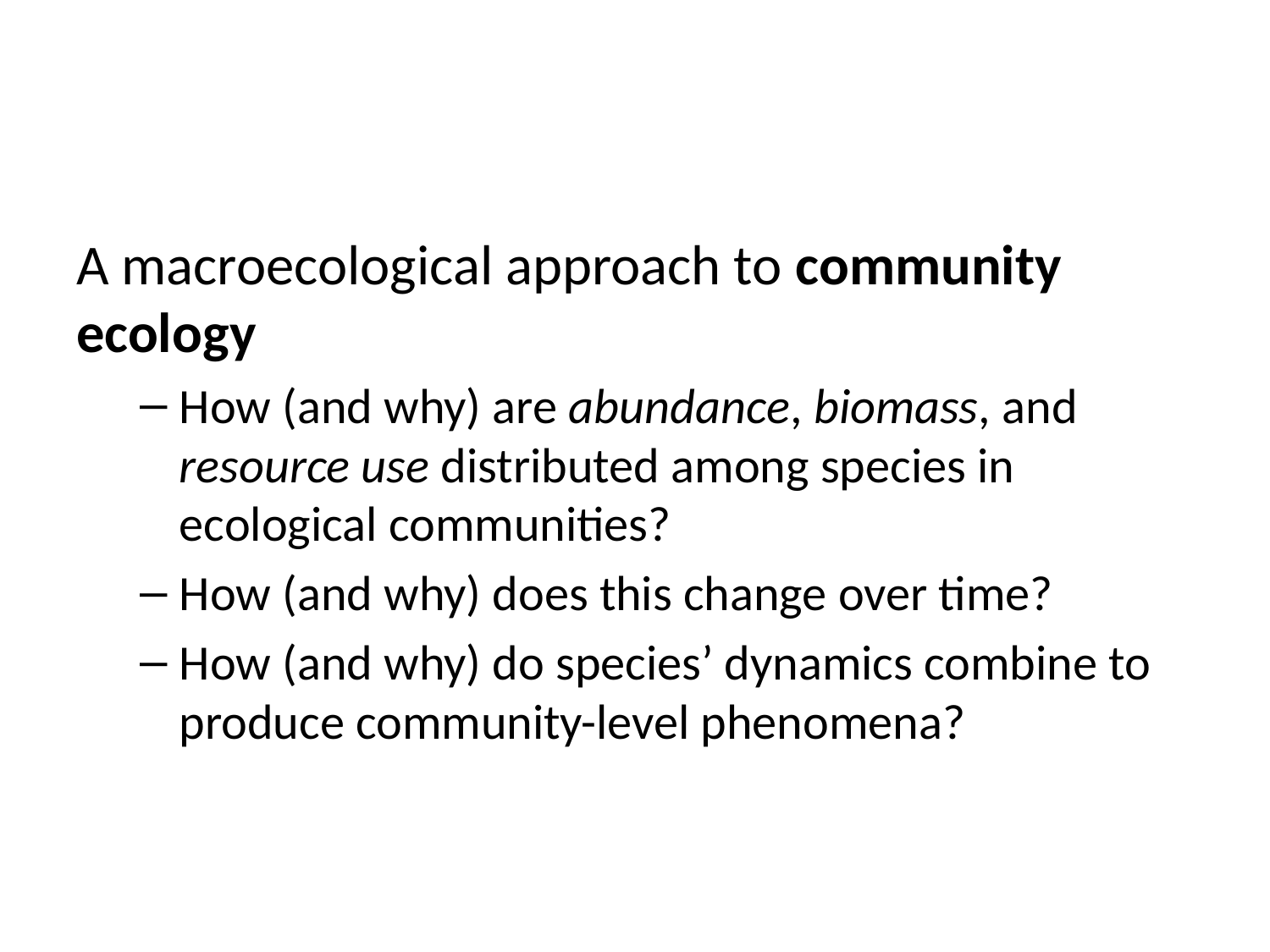

A macroecological approach to community ecology
How (and why) are abundance, biomass, and resource use distributed among species in ecological communities?
How (and why) does this change over time?
How (and why) do species’ dynamics combine to produce community-level phenomena?